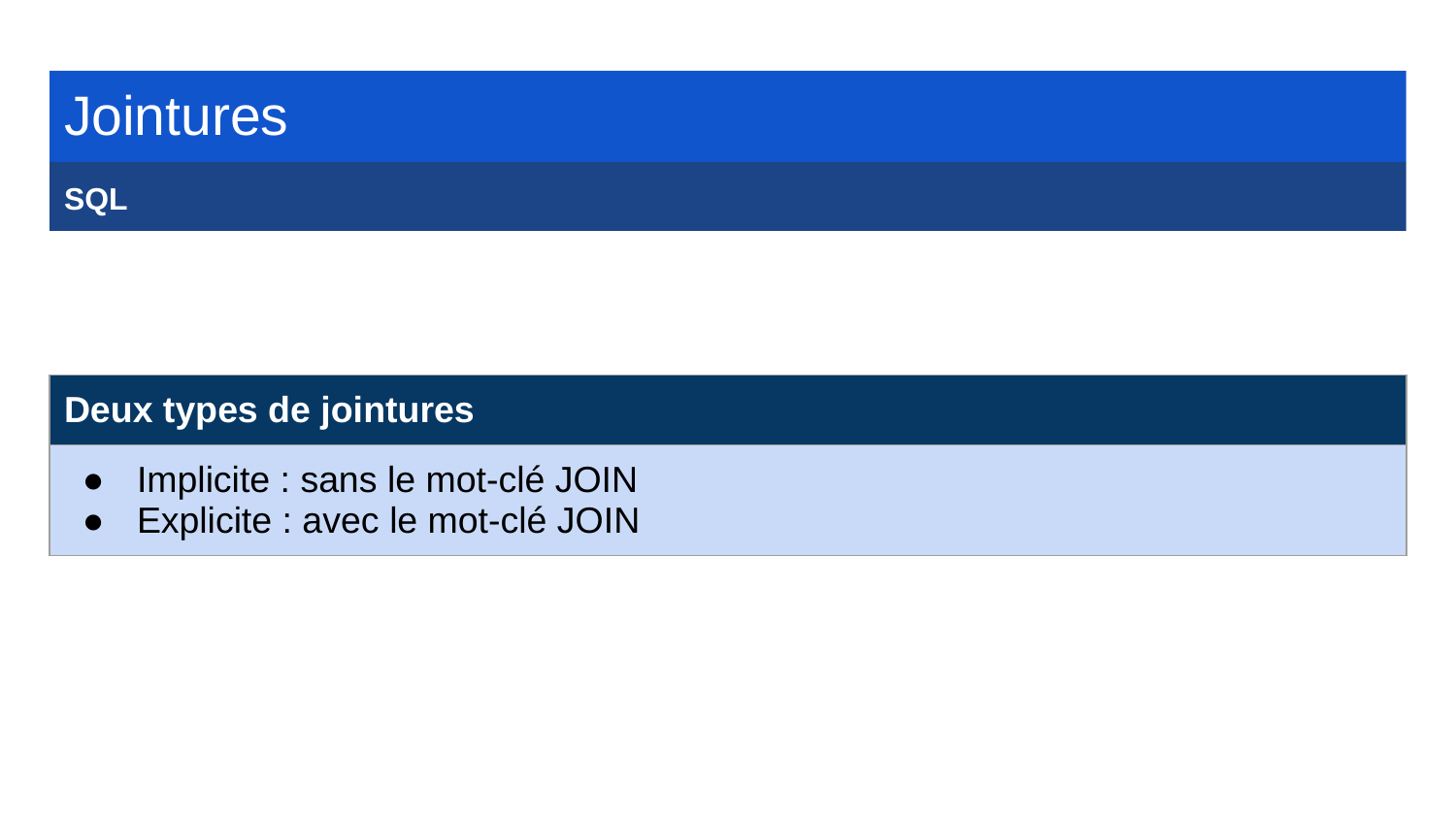

Jointures
SQL
| Deux types de jointures |
| --- |
| Implicite : sans le mot-clé JOIN Explicite : avec le mot-clé JOIN |